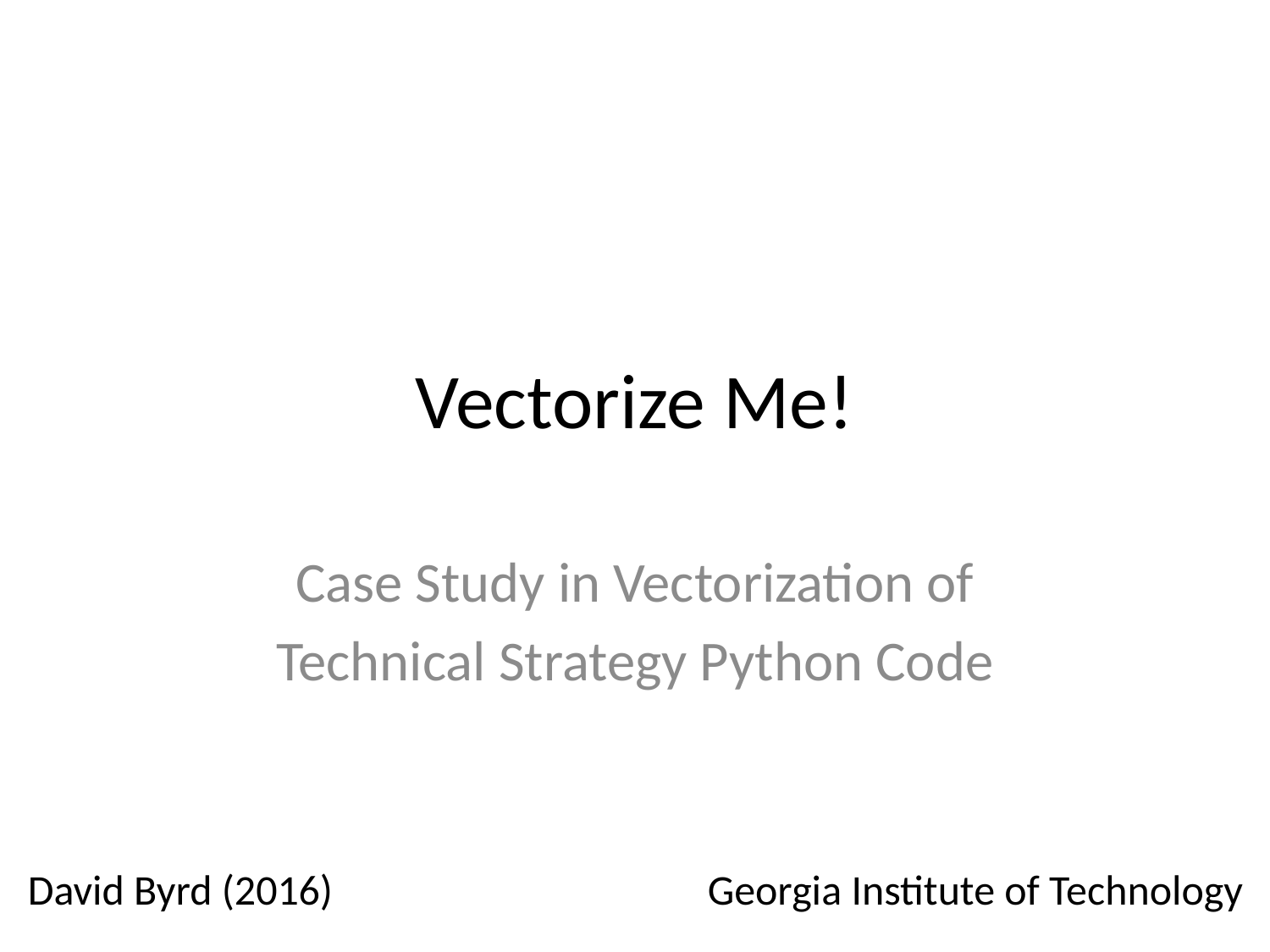

# Vectorize Me!
Case Study in Vectorization of
Technical Strategy Python Code
David Byrd (2016)
Georgia Institute of Technology